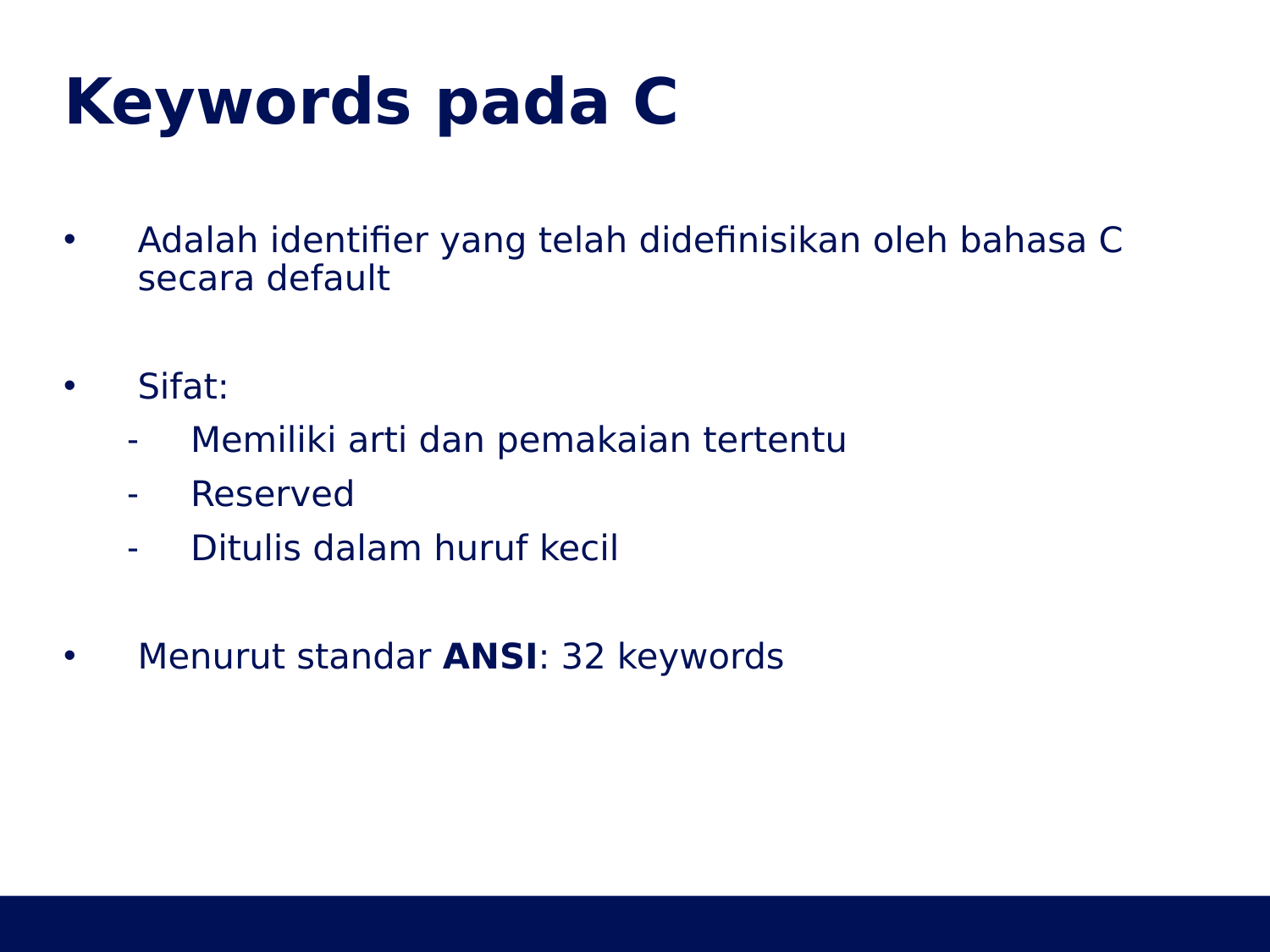

# Keywords pada C
Adalah identifier yang telah didefinisikan oleh bahasa C secara default

Sifat:
Memiliki arti dan pemakaian tertentu
Reserved
Ditulis dalam huruf kecil

Menurut standar ANSI: 32 keywords